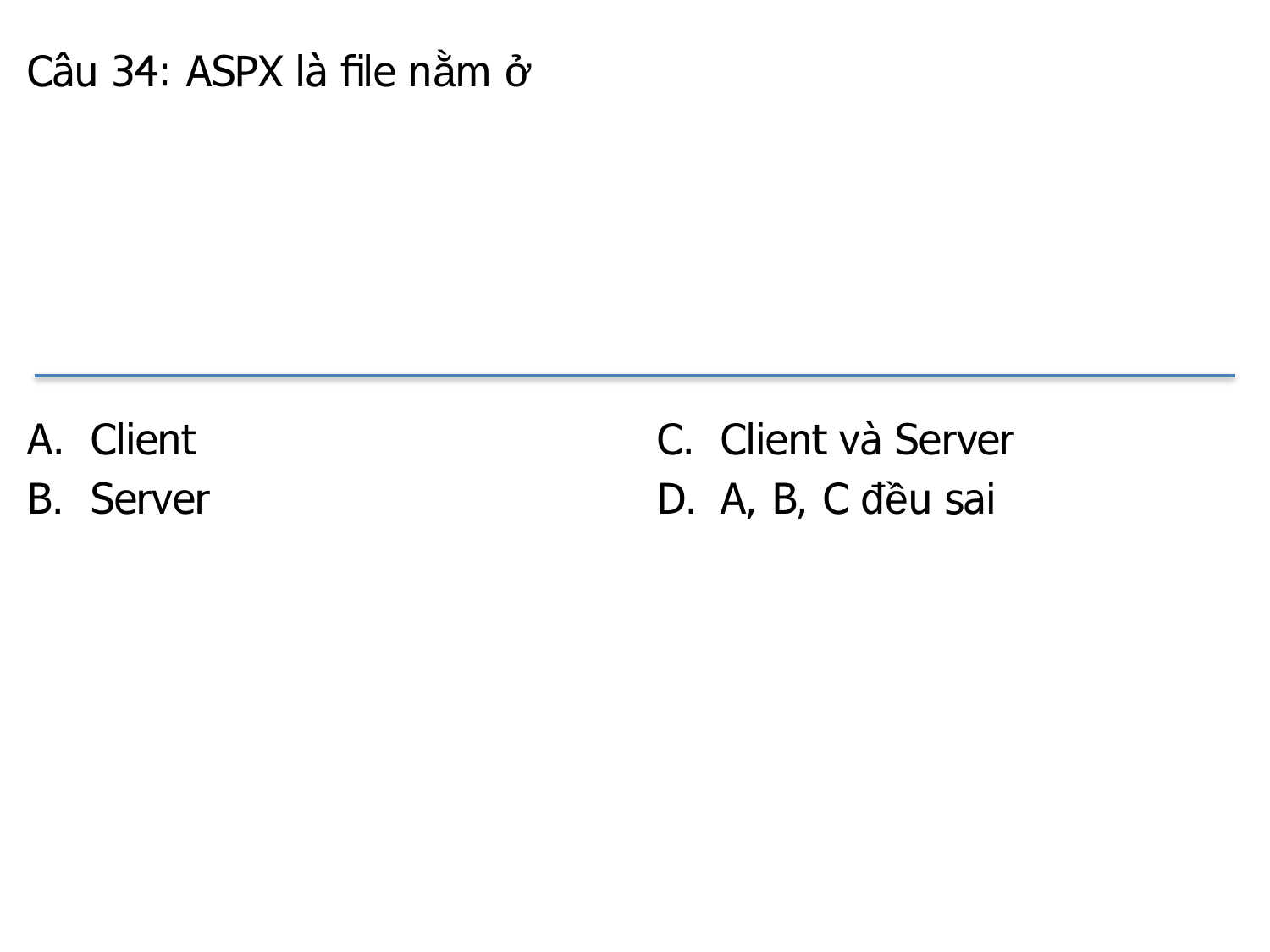

# Câu 34: ASPX là file nằm ở
Client
Server
Client và Server
A, B, C đều sai